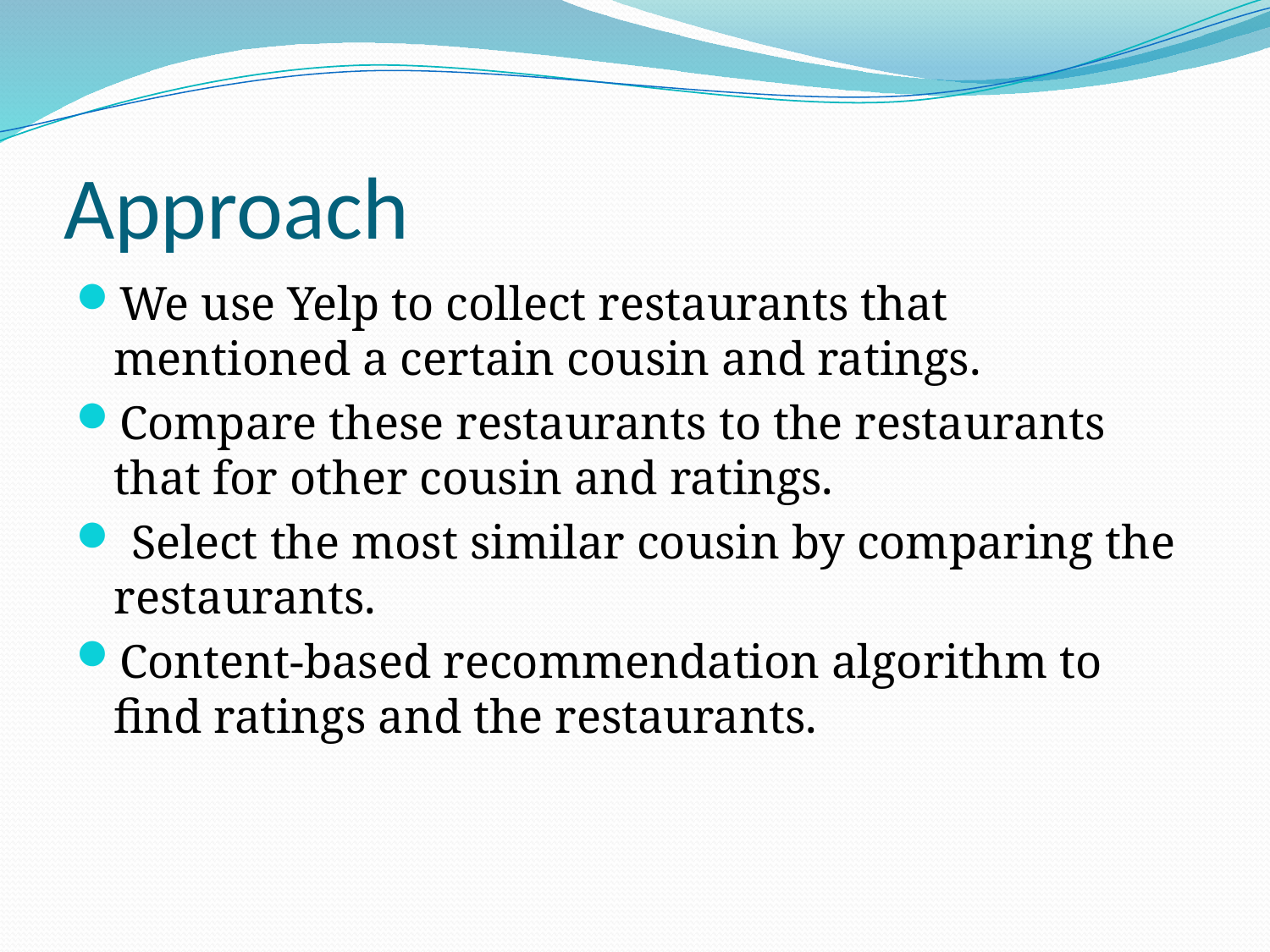

# Approach
We use Yelp to collect restaurants that mentioned a certain cousin and ratings.
Compare these restaurants to the restaurants that for other cousin and ratings.
 Select the most similar cousin by comparing the restaurants.
Content-based recommendation algorithm to find ratings and the restaurants.